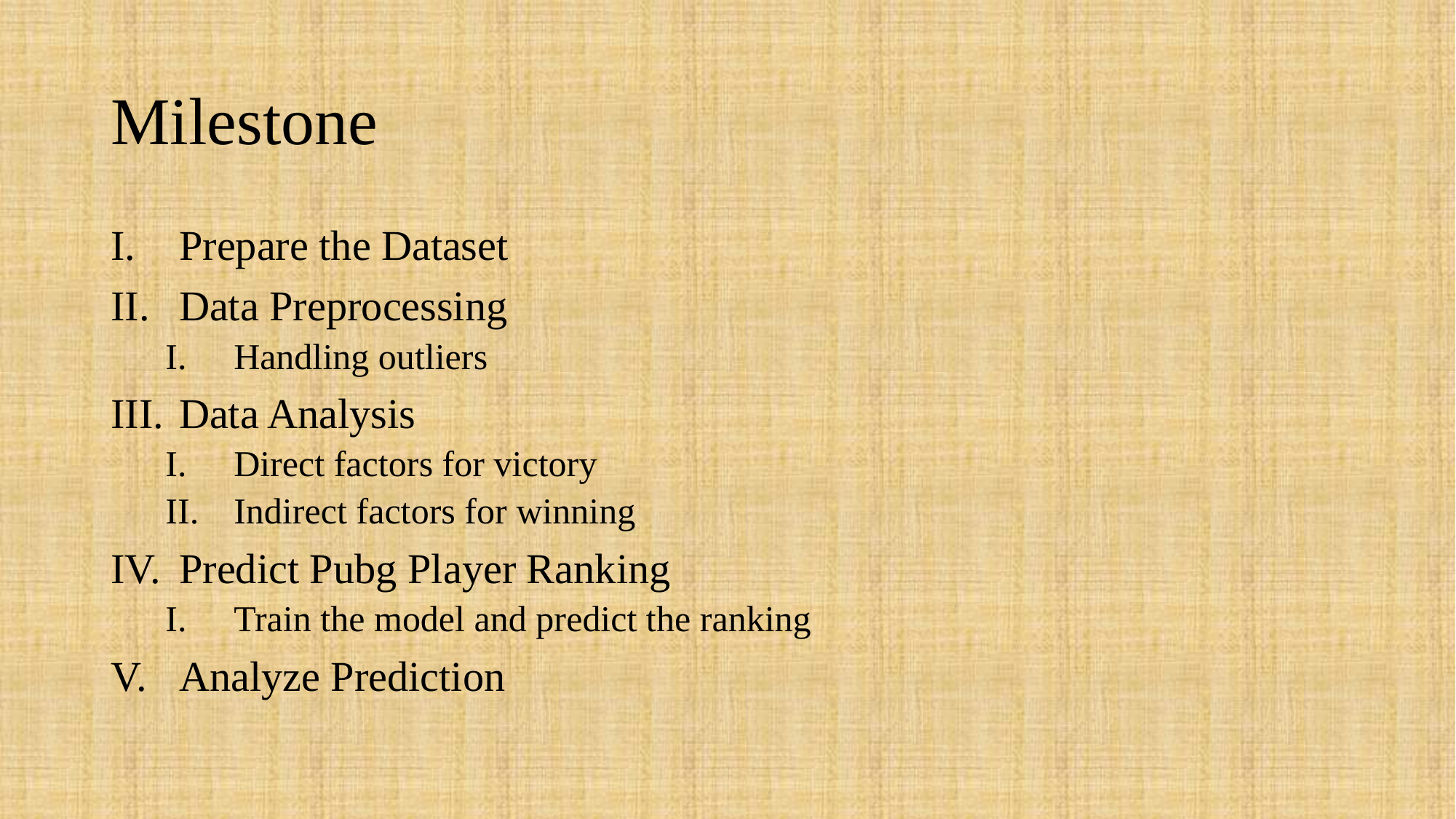

# Milestone
Prepare the Dataset
Data Preprocessing
Handling outliers
Data Analysis
Direct factors for victory
Indirect factors for winning
Predict Pubg Player Ranking
Train the model and predict the ranking
Analyze Prediction